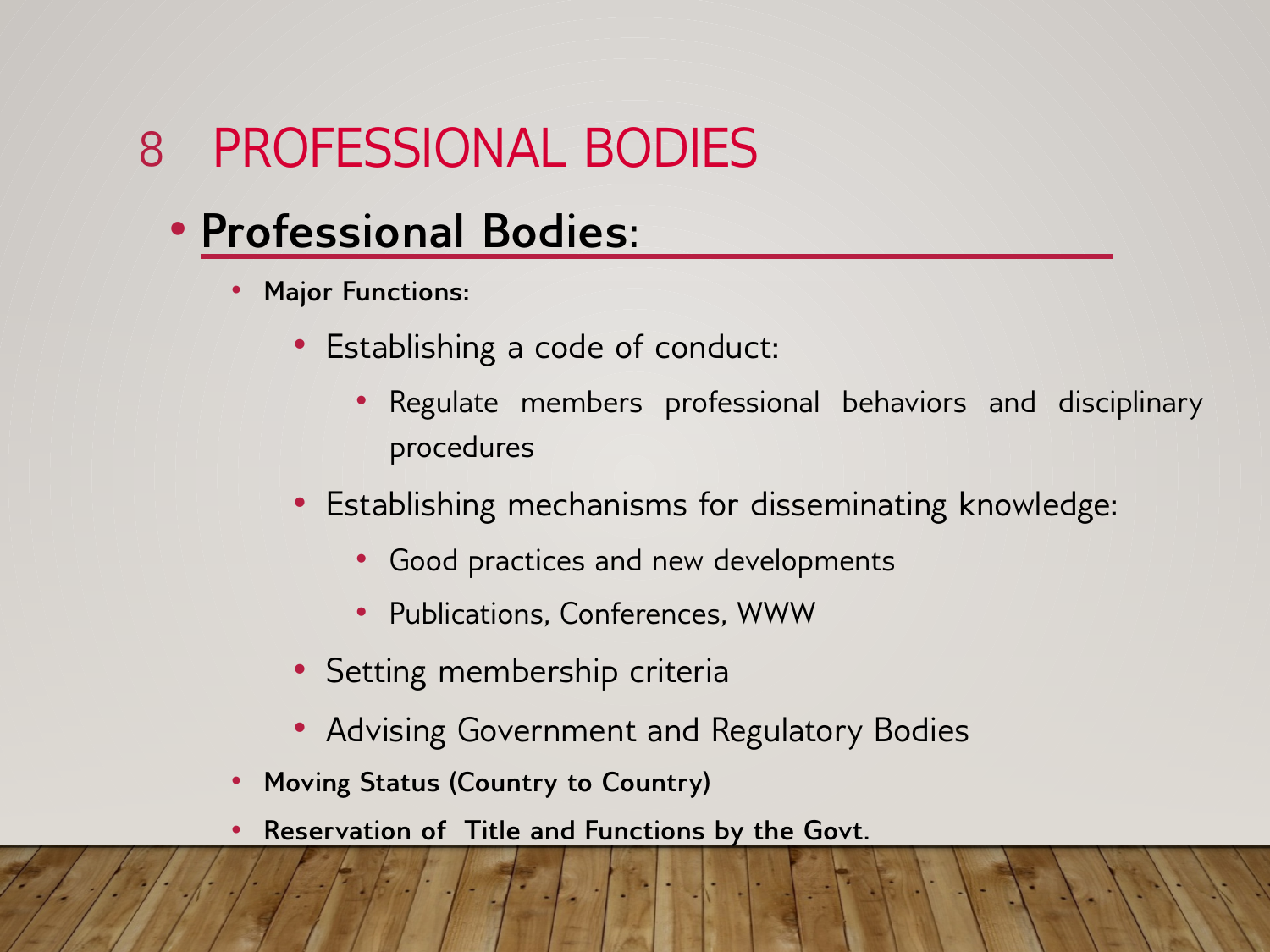

8
# Professional Bodies
Professional Bodies:
Major Functions:
Establishing a code of conduct:
Regulate members professional behaviors and disciplinary procedures
Establishing mechanisms for disseminating knowledge:
Good practices and new developments
Publications, Conferences, WWW
Setting membership criteria
Advising Government and Regulatory Bodies
Moving Status (Country to Country)
Reservation of  Title and Functions by the Govt.